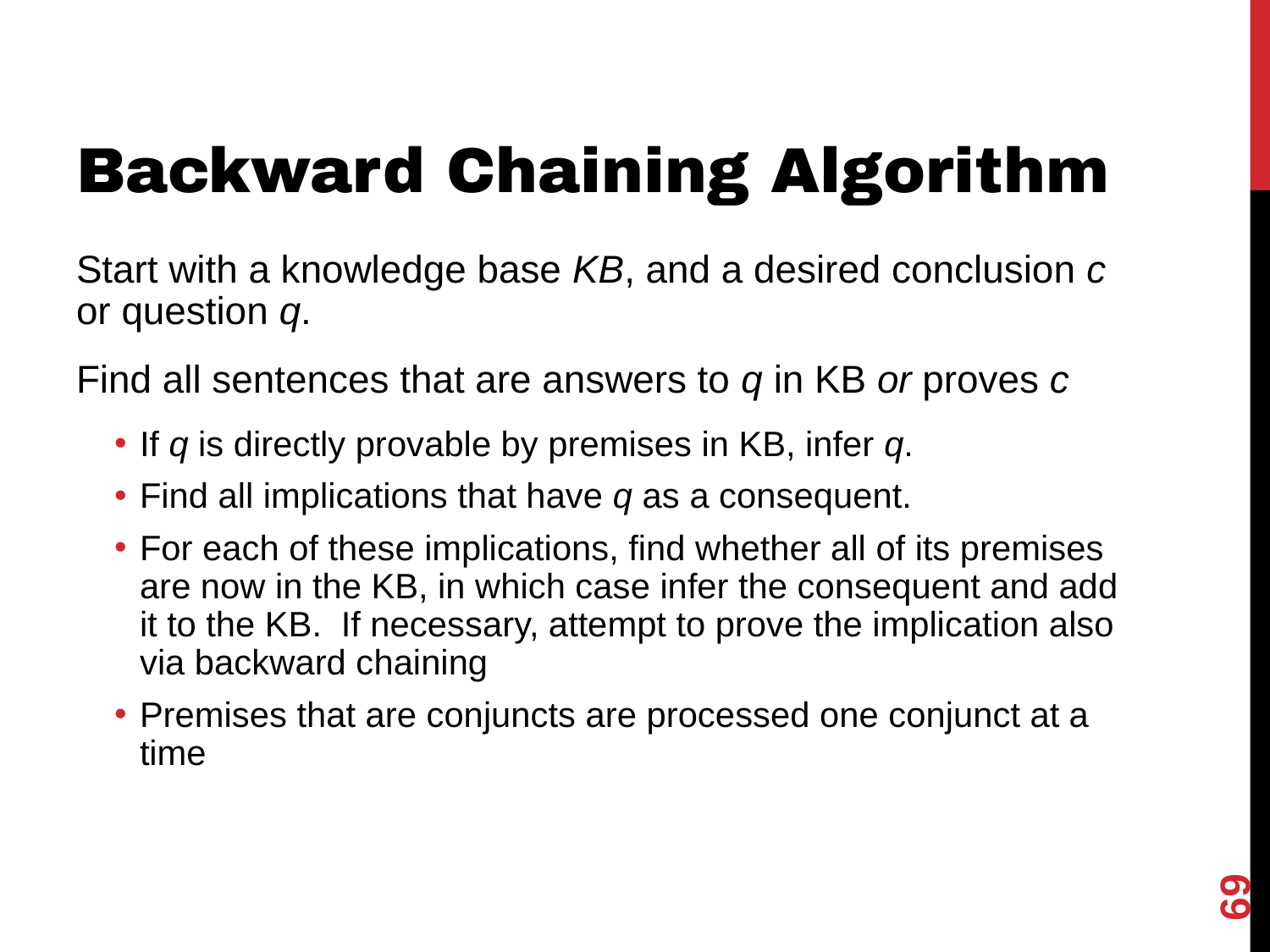

# Backward Chaining Algorithm
Start with a knowledge base KB, and a desired conclusion c or question q.
Find all sentences that are answers to q in KB or proves c
If q is directly provable by premises in KB, infer q.
Find all implications that have q as a consequent.
For each of these implications, find whether all of its premises are now in the KB, in which case infer the consequent and add it to the KB.  If necessary, attempt to prove the implication also via backward chaining
Premises that are conjuncts are processed one conjunct at a time
69